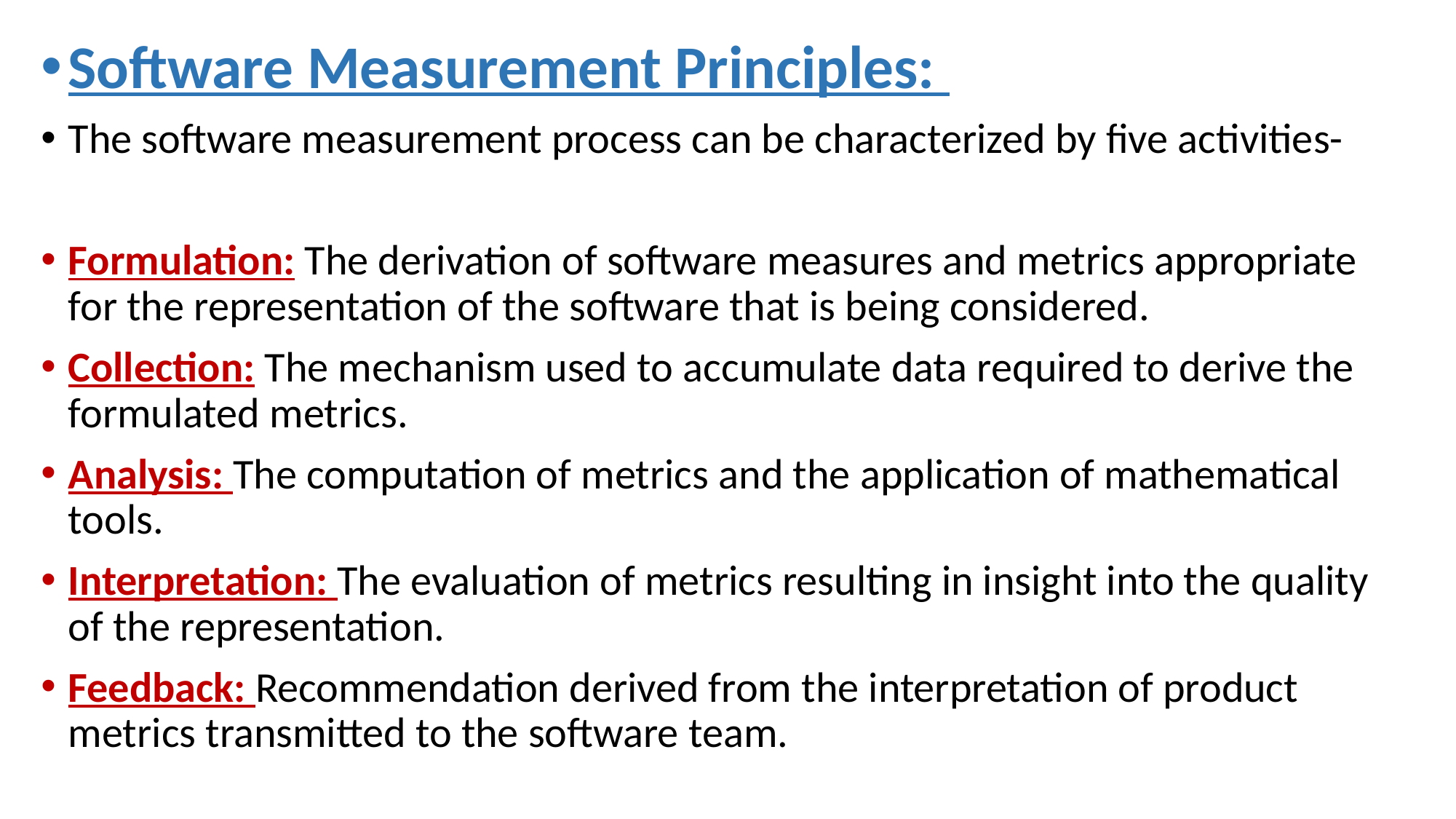

Software Measurement Principles:
The software measurement process can be characterized by five activities-

Formulation: The derivation of software measures and metrics appropriate for the representation of the software that is being considered.
Collection: The mechanism used to accumulate data required to derive the formulated metrics.
Analysis: The computation of metrics and the application of mathematical tools.
Interpretation: The evaluation of metrics resulting in insight into the quality of the representation.
Feedback: Recommendation derived from the interpretation of product metrics transmitted to the software team.